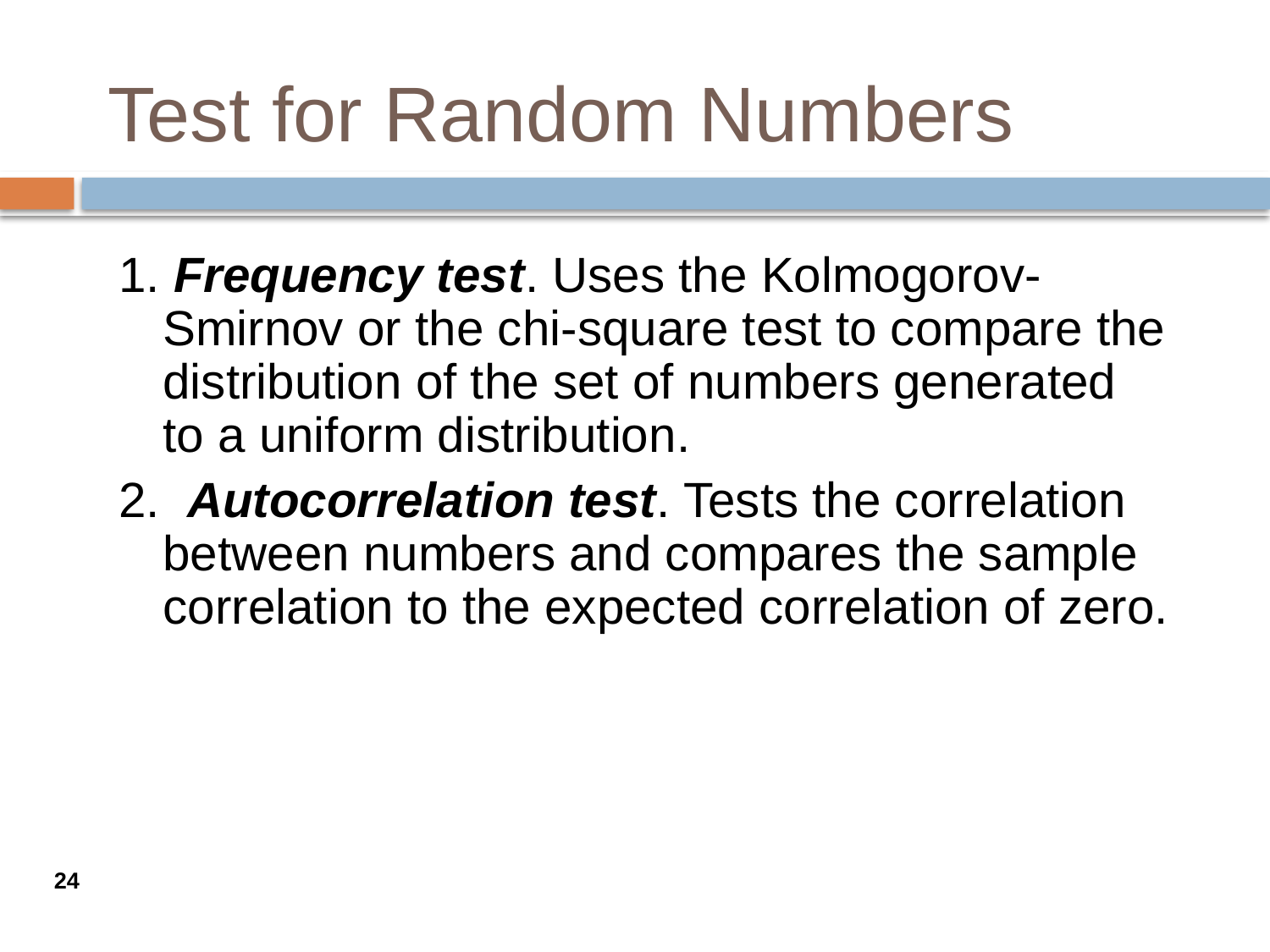

# Test for Random Numbers
1. Frequency test. Uses the Kolmogorov-Smirnov or the chi-square test to compare the distribution of the set of numbers generated to a uniform distribution.
2.  Autocorrelation test. Tests the correlation between numbers and compares the sample correlation to the expected correlation of zero.
24